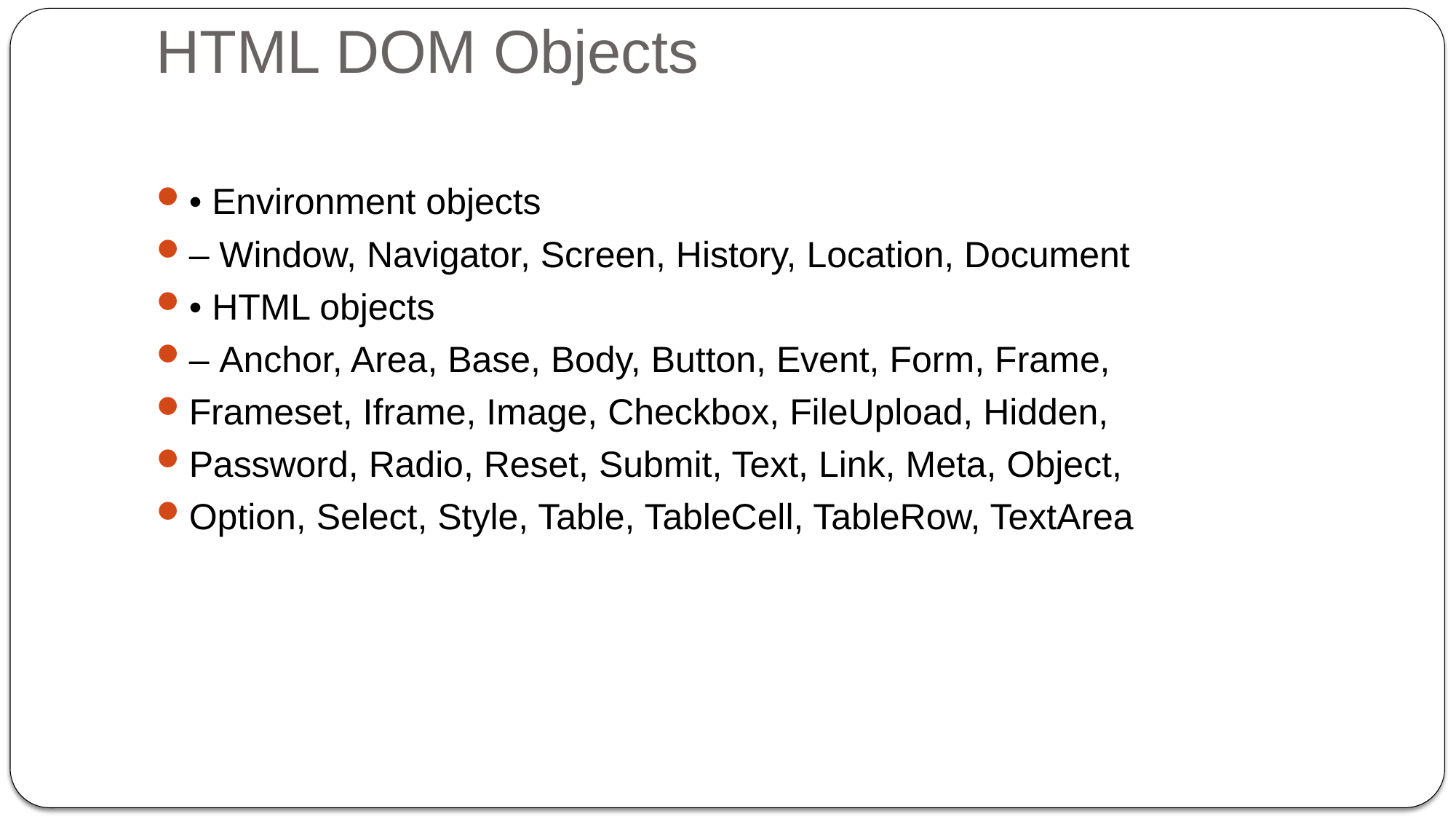

# HTML DOM Objects
• Environment objects
– Window, Navigator, Screen, History, Location, Document
• HTML objects
– Anchor, Area, Base, Body, Button, Event, Form, Frame,
Frameset, Iframe, Image, Checkbox, FileUpload, Hidden,
Password, Radio, Reset, Submit, Text, Link, Meta, Object,
Option, Select, Style, Table, TableCell, TableRow, TextArea